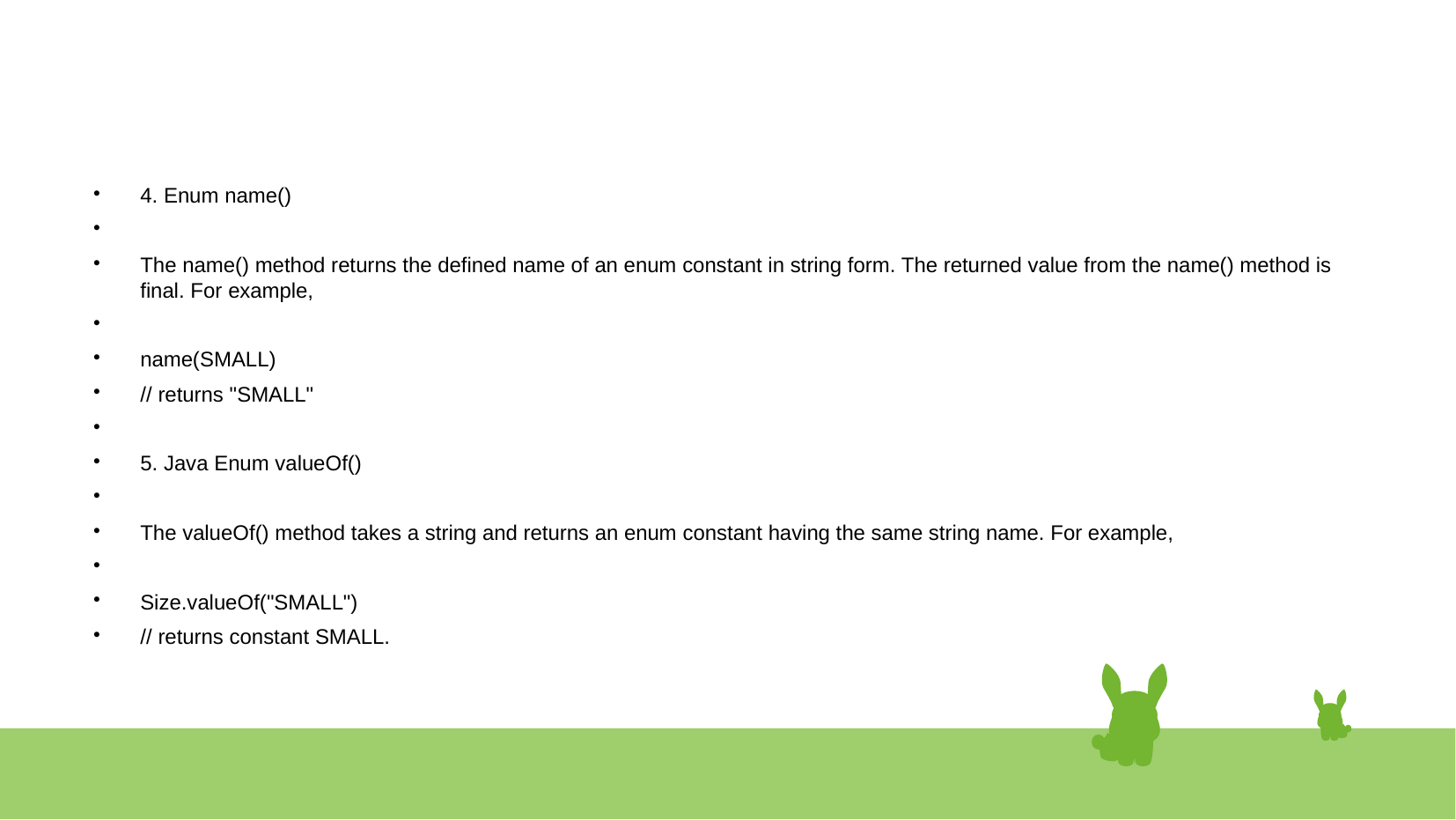

#
4. Enum name()

The name() method returns the defined name of an enum constant in string form. The returned value from the name() method is final. For example,

name(SMALL)
// returns "SMALL"

5. Java Enum valueOf()

The valueOf() method takes a string and returns an enum constant having the same string name. For example,

Size.valueOf("SMALL")
// returns constant SMALL.